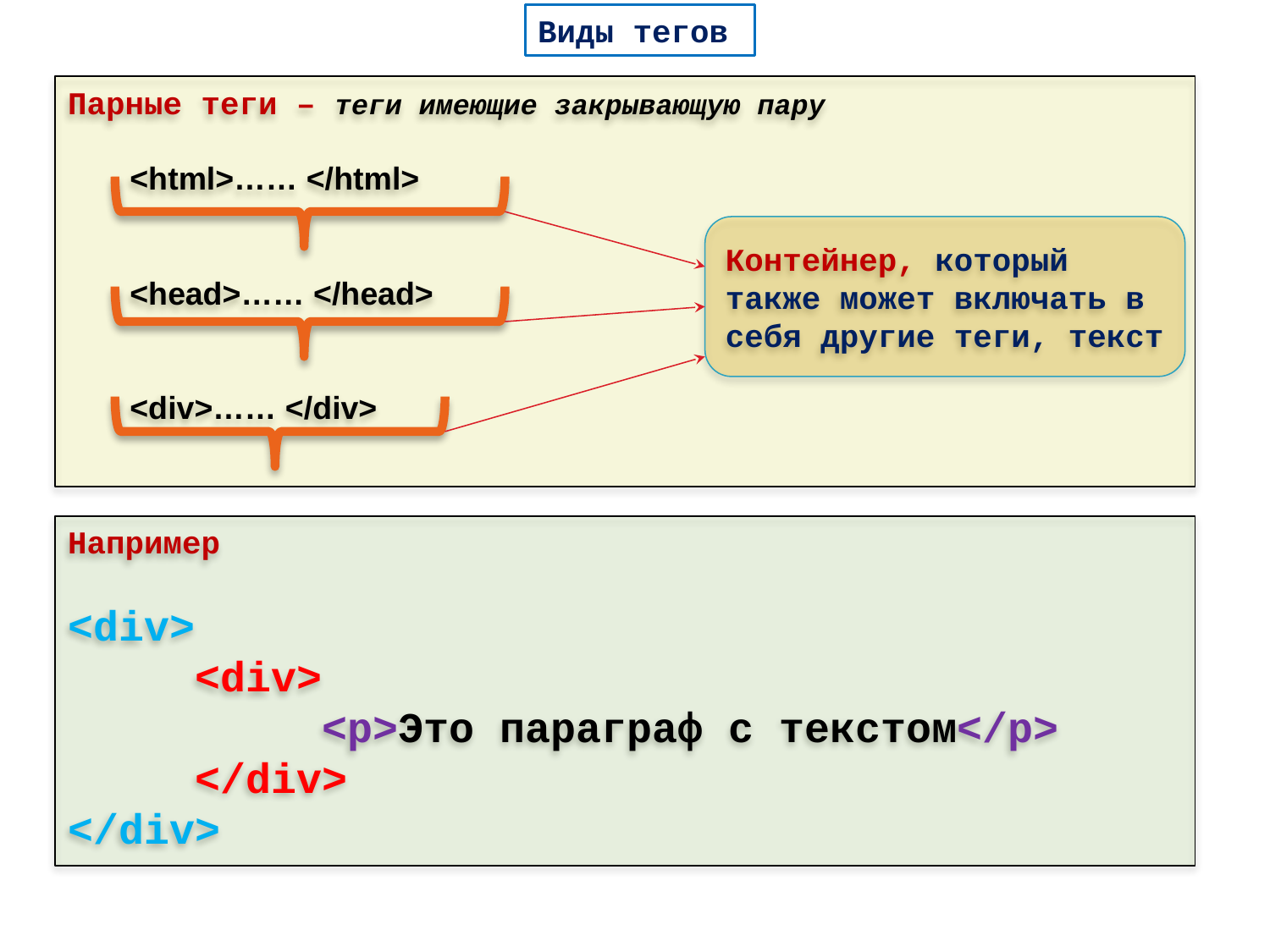

Виды тегов

Парные теги – теги имеющие закрывающую пару

       <html>…… </html>

       <head>…… </head>

       <div>…… </div>

Контейнер, который также может включать в себя другие теги, текст

Например

<div>
	<div>
		<p>Это параграф c текстом</p>
	</div>
</div>